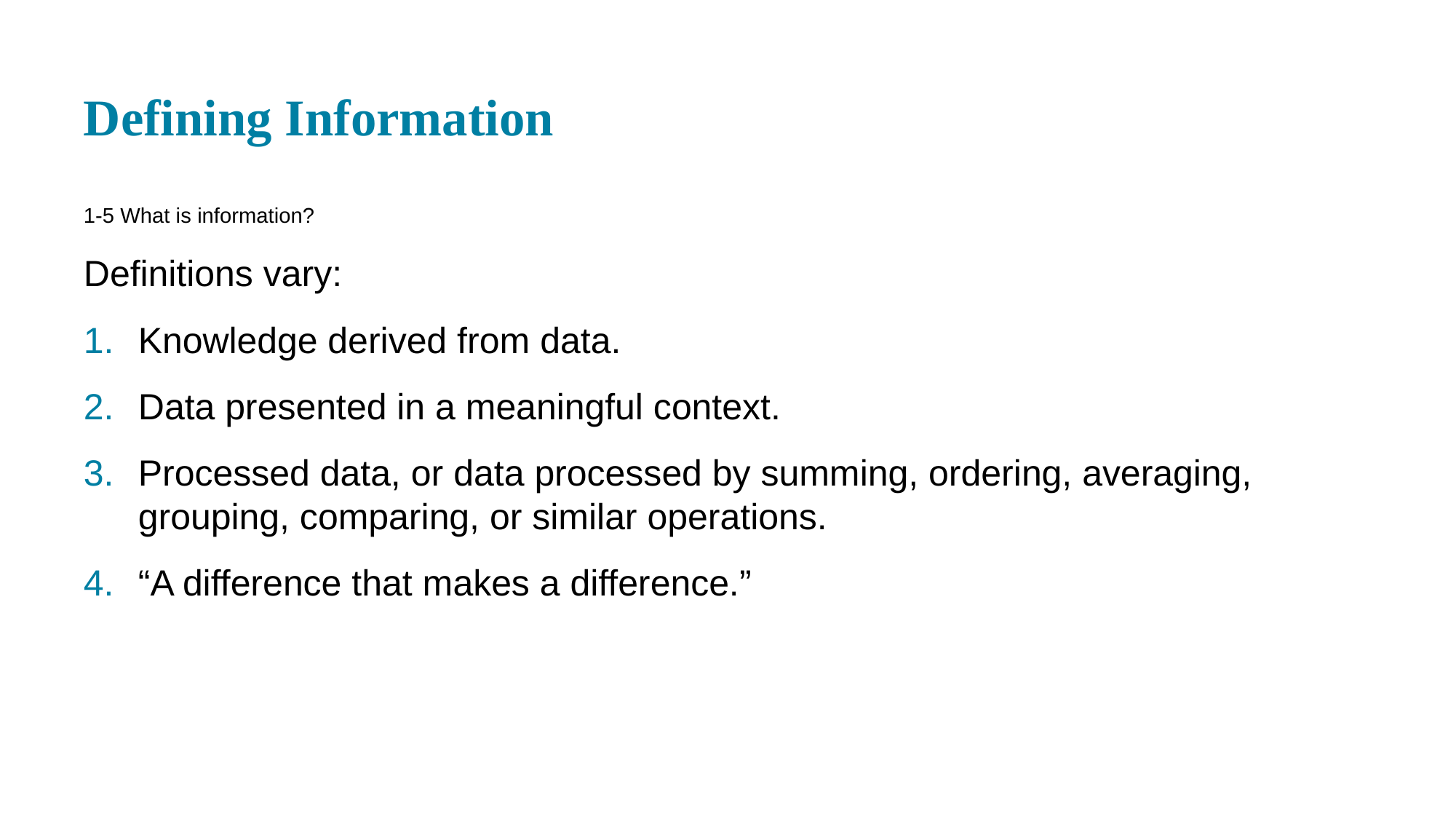

# Defining Information
1-5 What is information?
Definitions vary:
Knowledge derived from data.
Data presented in a meaningful context.
Processed data, or data processed by summing, ordering, averaging, grouping, comparing, or similar operations.
“A difference that makes a difference.”